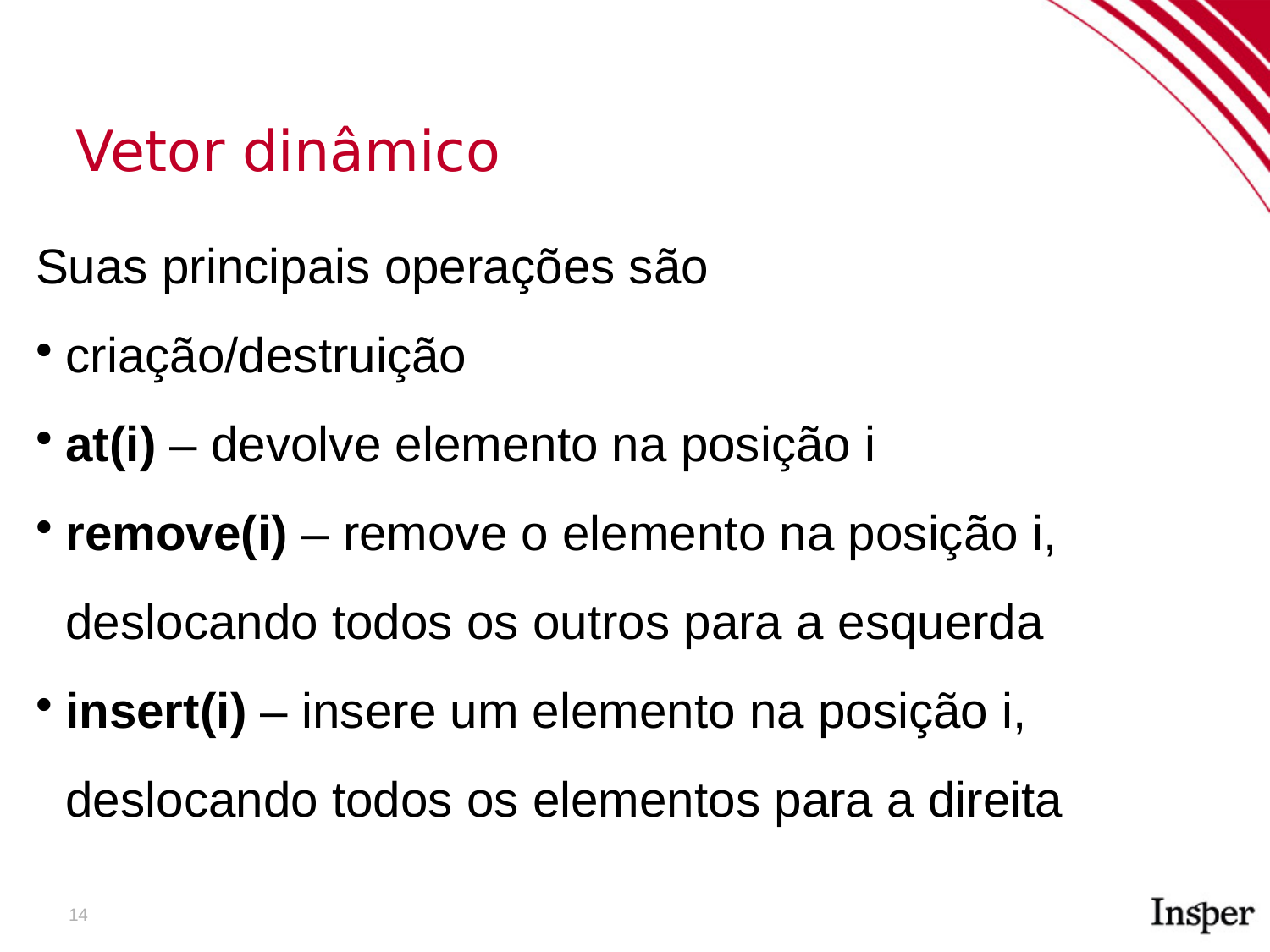

Vetor dinâmico
Suas principais operações são
criação/destruição
at(i) – devolve elemento na posição i
remove(i) – remove o elemento na posição i, deslocando todos os outros para a esquerda
insert(i) – insere um elemento na posição i, deslocando todos os elementos para a direita

14